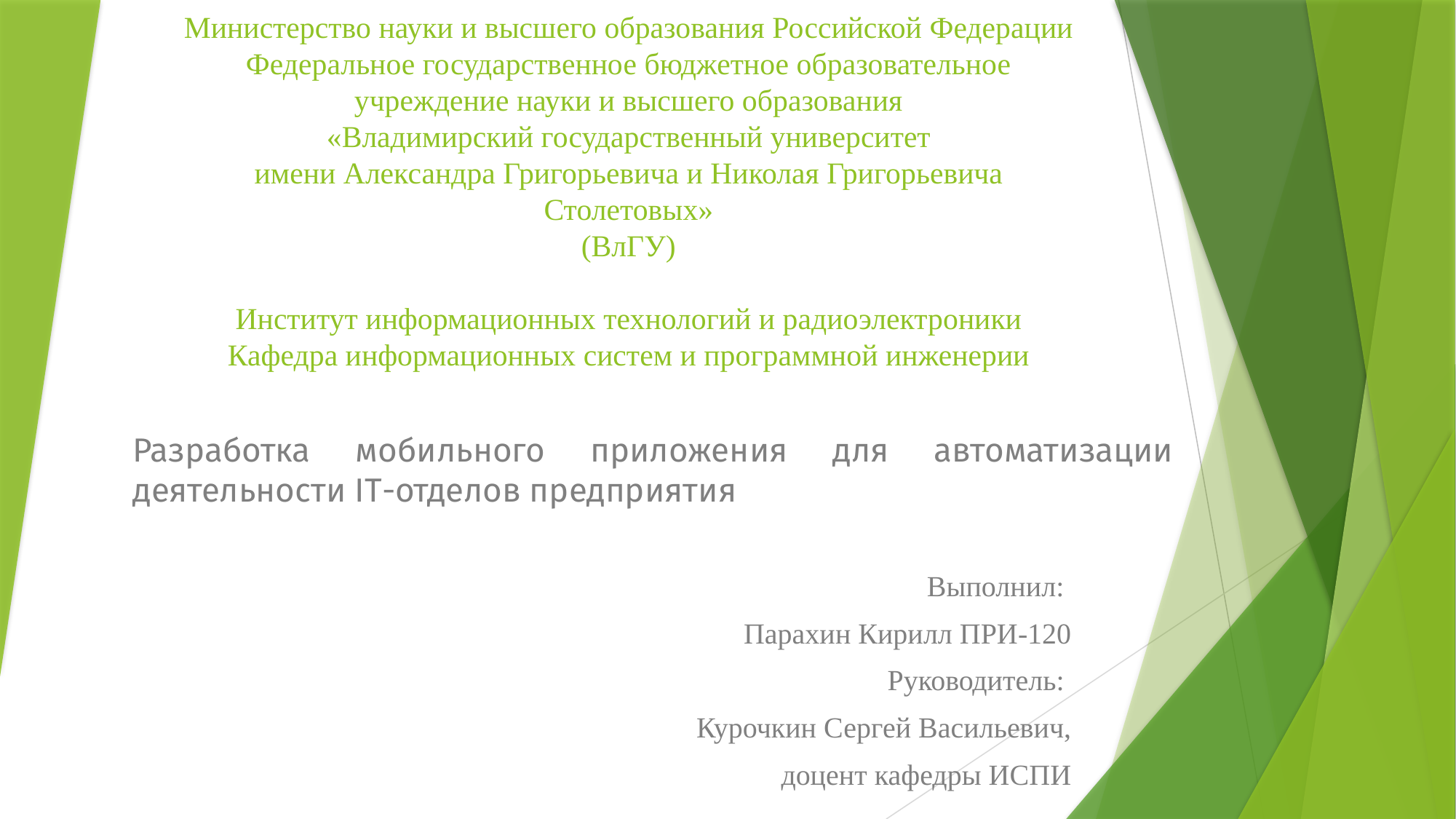

# Министерство науки и высшего образования Российской Федерации Федеральное государственное бюджетное образовательное учреждение науки и высшего образования «Владимирский государственный университет имени Александра Григорьевича и Николая Григорьевича Столетовых» (ВлГУ)   Институт информационных технологий и радиоэлектроники Кафедра информационных систем и программной инженерии
Разработка мобильного приложения для автоматизации деятельности IT-отделов предприятия
Выполнил:
Парахин Кирилл ПРИ-120
Руководитель:
Курочкин Сергей Васильевич,
 доцент кафедры ИСПИ